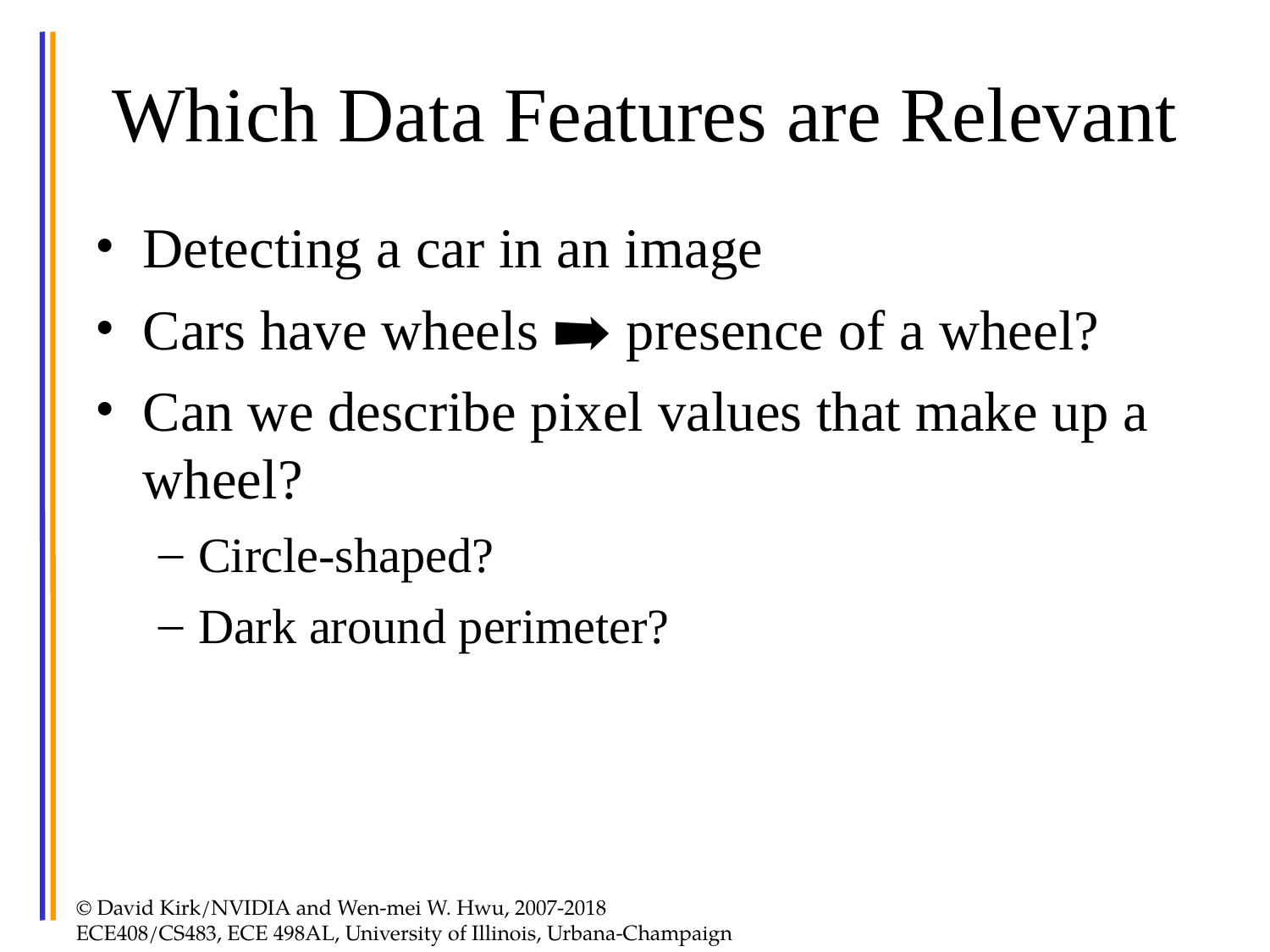

# Which Data Features are Relevant
Detecting a car in an image
Cars have wheels ➡ presence of a wheel?
Can we describe pixel values that make up a wheel?
Circle-shaped?
Dark around perimeter?